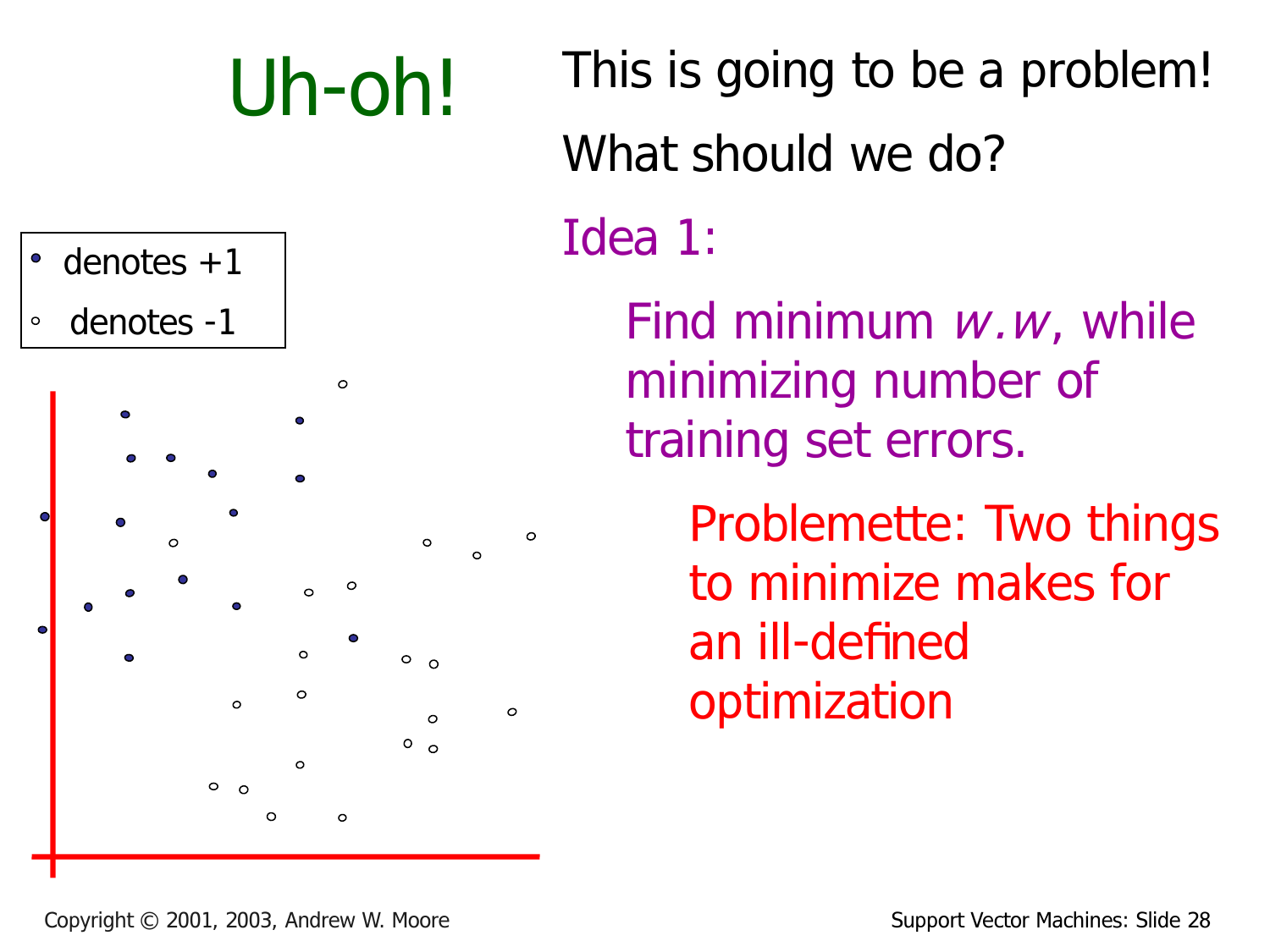

This is going to be a problem!
What should we do?
Idea 1:
Find minimum w.w, while minimizing number of training set errors.
Problemette: Two things to minimize makes for an ill-defined optimization
# Uh-oh!
denotes +1
denotes -1

Copyright © 2001, 2003, Andrew W. Moore